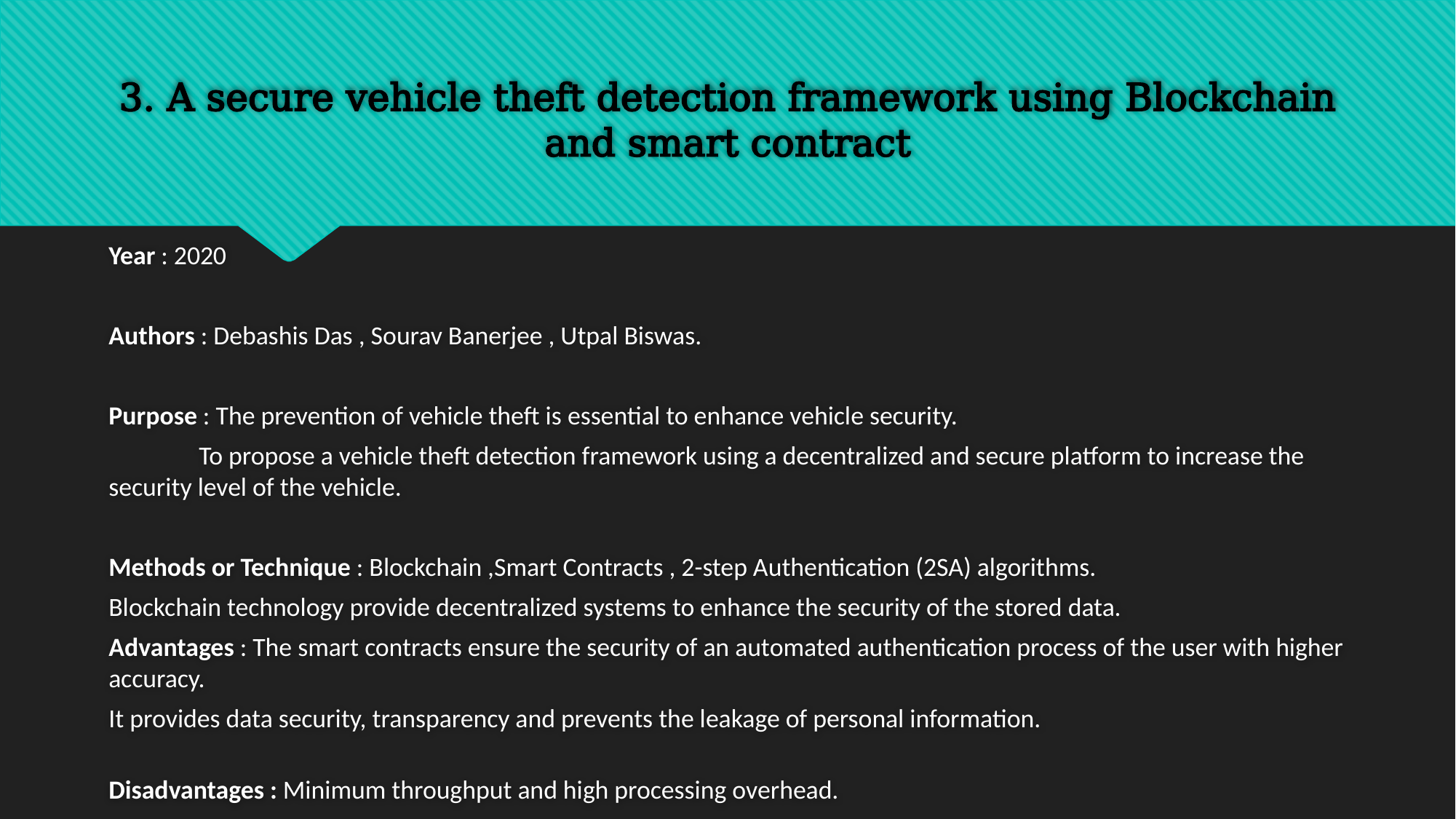

# 3. A secure vehicle theft detection framework using Blockchain and smart contract
Year : 2020

Authors : Debashis Das , Sourav Banerjee , Utpal Biswas.

Purpose : The prevention of vehicle theft is essential to enhance vehicle security.
	        To propose a vehicle theft detection framework using a decentralized and secure platform to increase the security level of the vehicle.

Methods or Technique : Blockchain ,Smart Contracts , 2-step Authentication (2SA) algorithms.
Blockchain technology provide decentralized systems to enhance the security of the stored data.
Advantages : The smart contracts ensure the security of an automated authentication process of the user with higher accuracy.
It provides data security, transparency and prevents the leakage of personal information.
Disadvantages : Minimum throughput and high processing overhead.